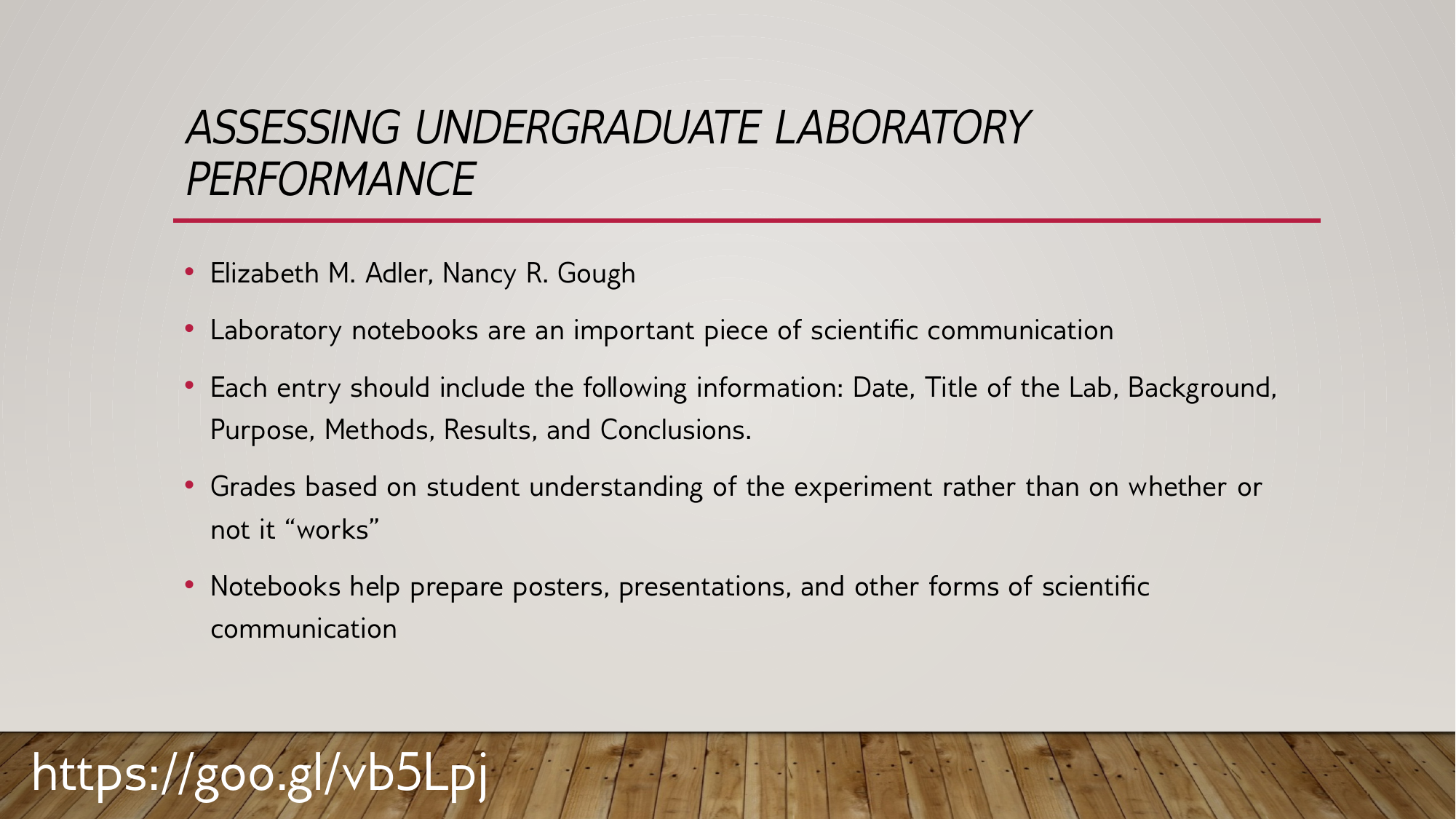

# Assessing Undergraduate Laboratory Performance
Elizabeth M. Adler, Nancy R. Gough
Laboratory notebooks are an important piece of scientific communication
Each entry should include the following information: Date, Title of the Lab, Background, Purpose, Methods, Results, and Conclusions.
Grades based on student understanding of the experiment rather than on whether or not it “works”
Notebooks help prepare posters, presentations, and other forms of scientific communication
https://goo.gl/vb5Lpj